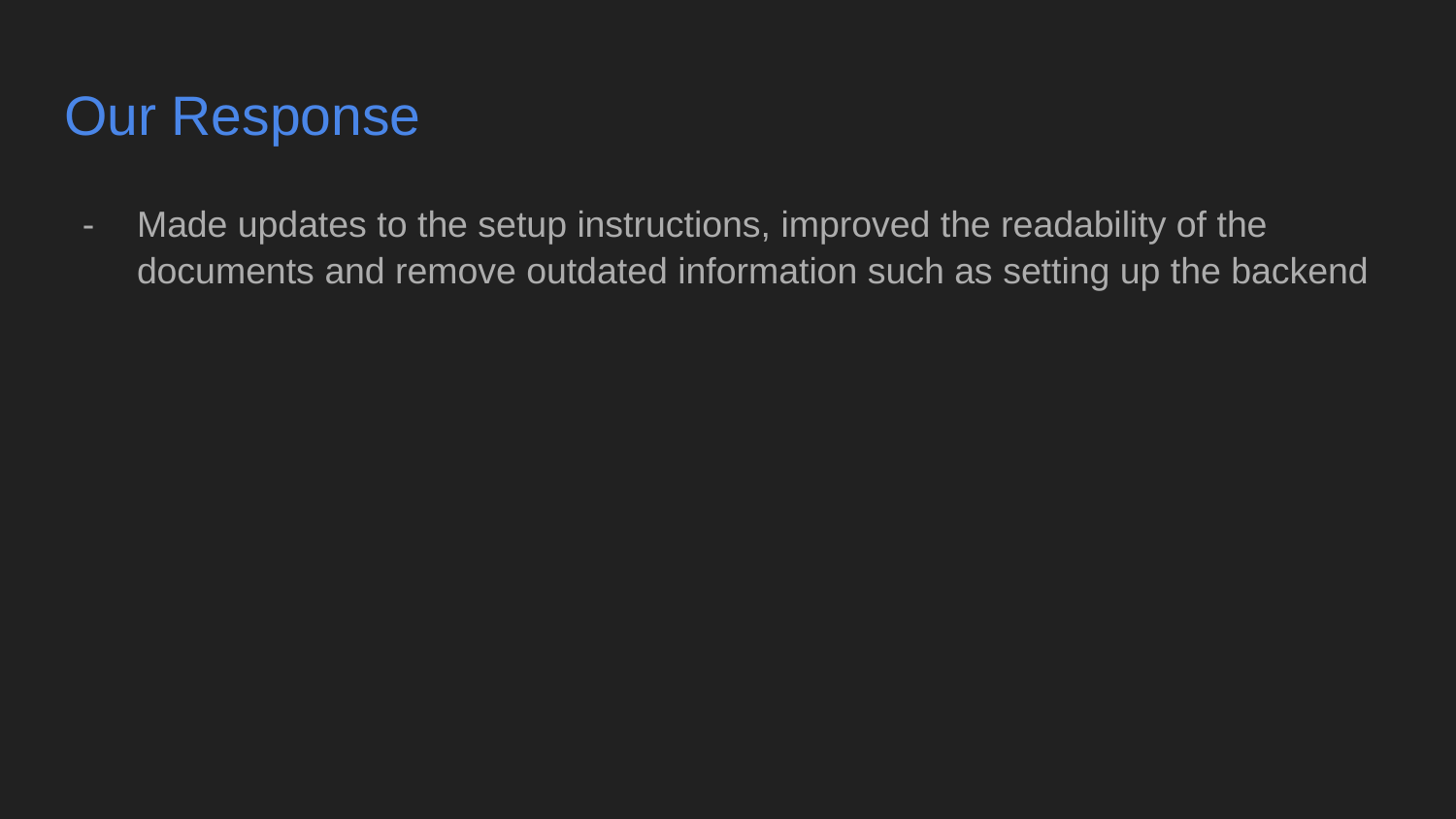

# Our Response
Made updates to the setup instructions, improved the readability of the documents and remove outdated information such as setting up the backend